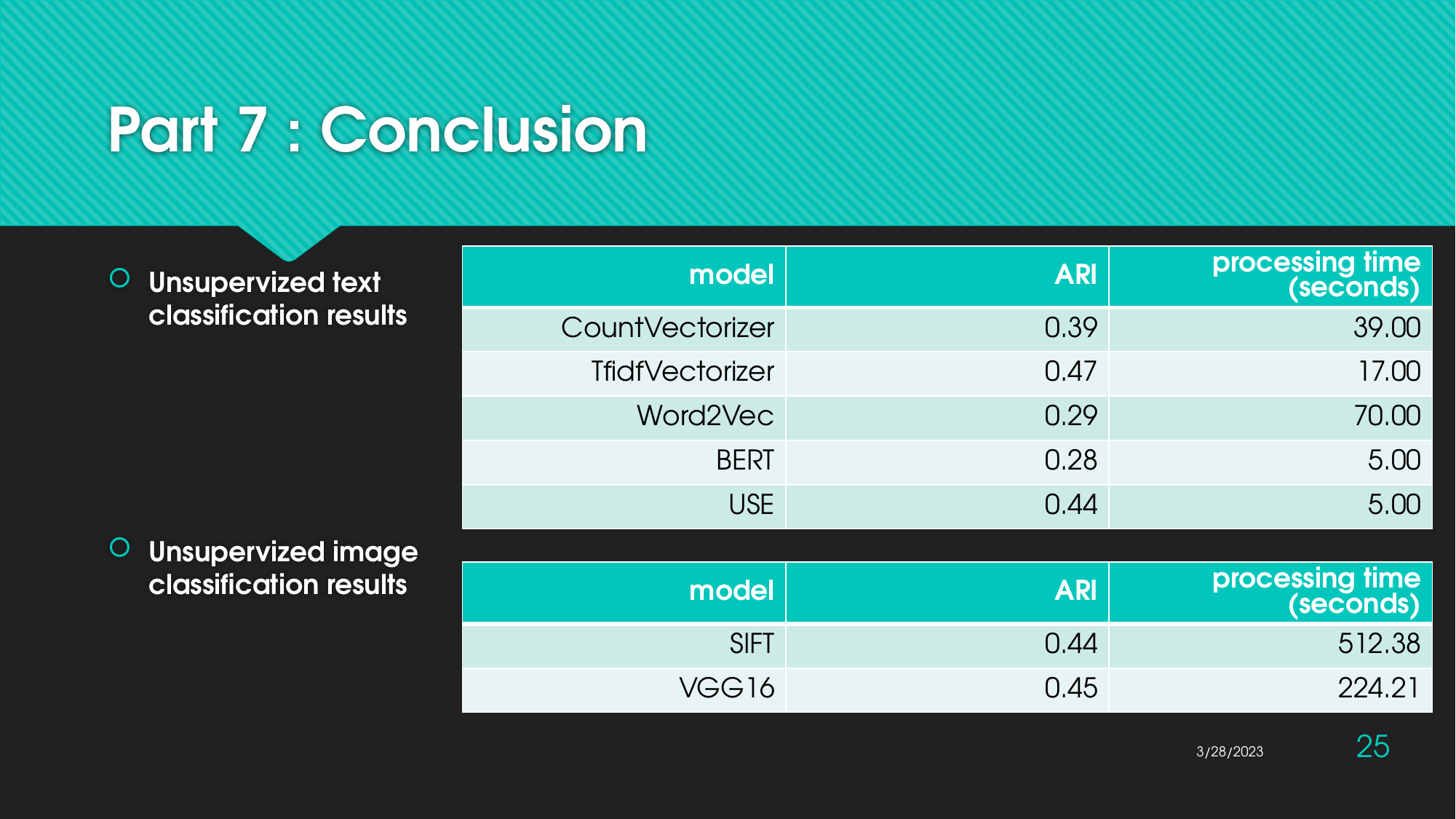

# Part 7 : Conclusion
| model | ARI | processing time (seconds) |
| --- | --- | --- |
| CountVectorizer | 0.39 | 39.00 |
| TfidfVectorizer | 0.47 | 17.00 |
| Word2Vec | 0.29 | 70.00 |
| BERT | 0.28 | 5.00 |
| USE | 0.44 | 5.00 |
Unsupervized text classification results

Unsupervized image classification results

| model | ARI | processing time (seconds) |
| --- | --- | --- |
| SIFT | 0.44 | 512.38 |
| VGG16 | 0.45 | 224.21 |
25
3/28/2023